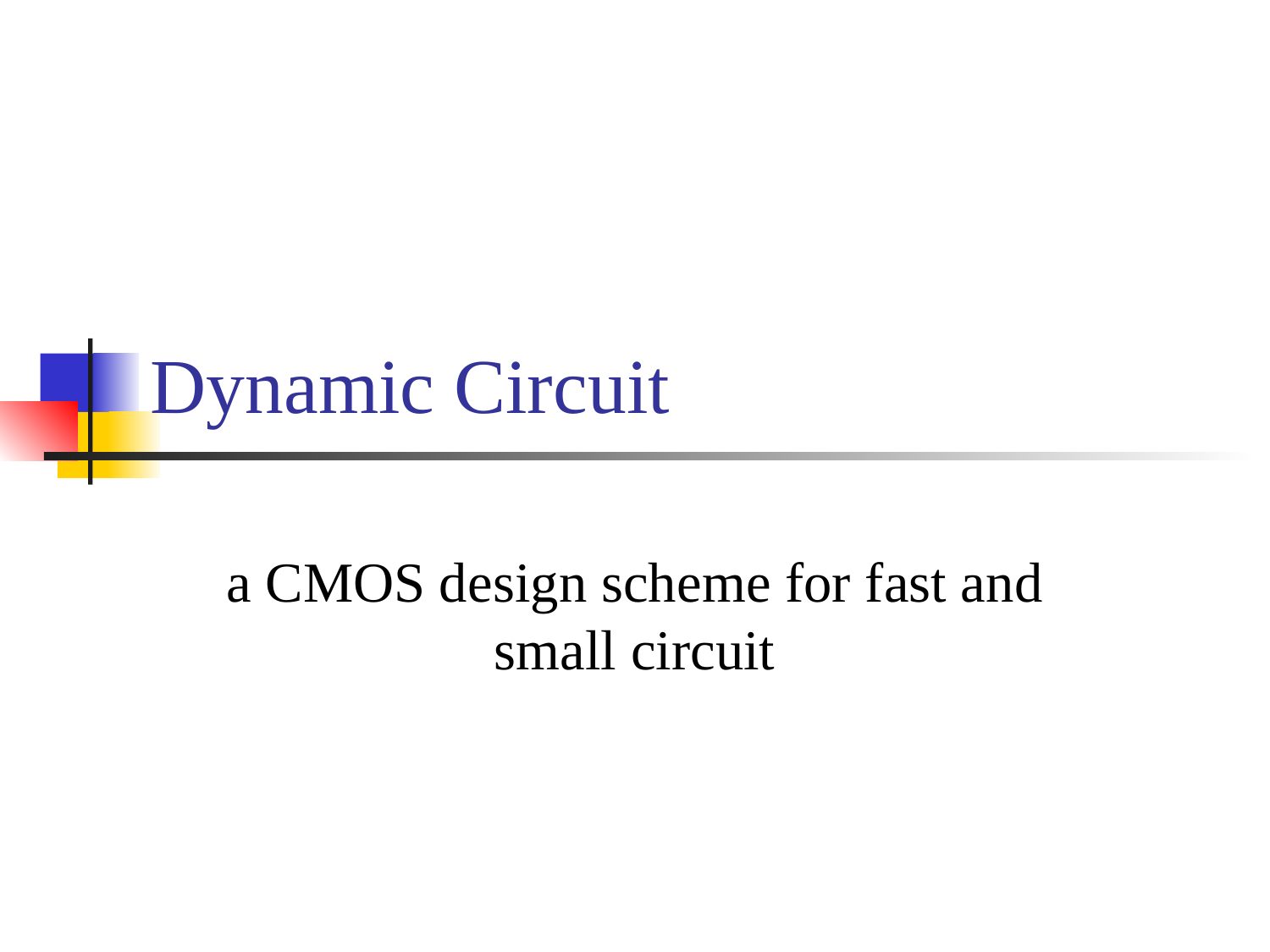

# Dynamic Circuit
a CMOS design scheme for fast and small circuit